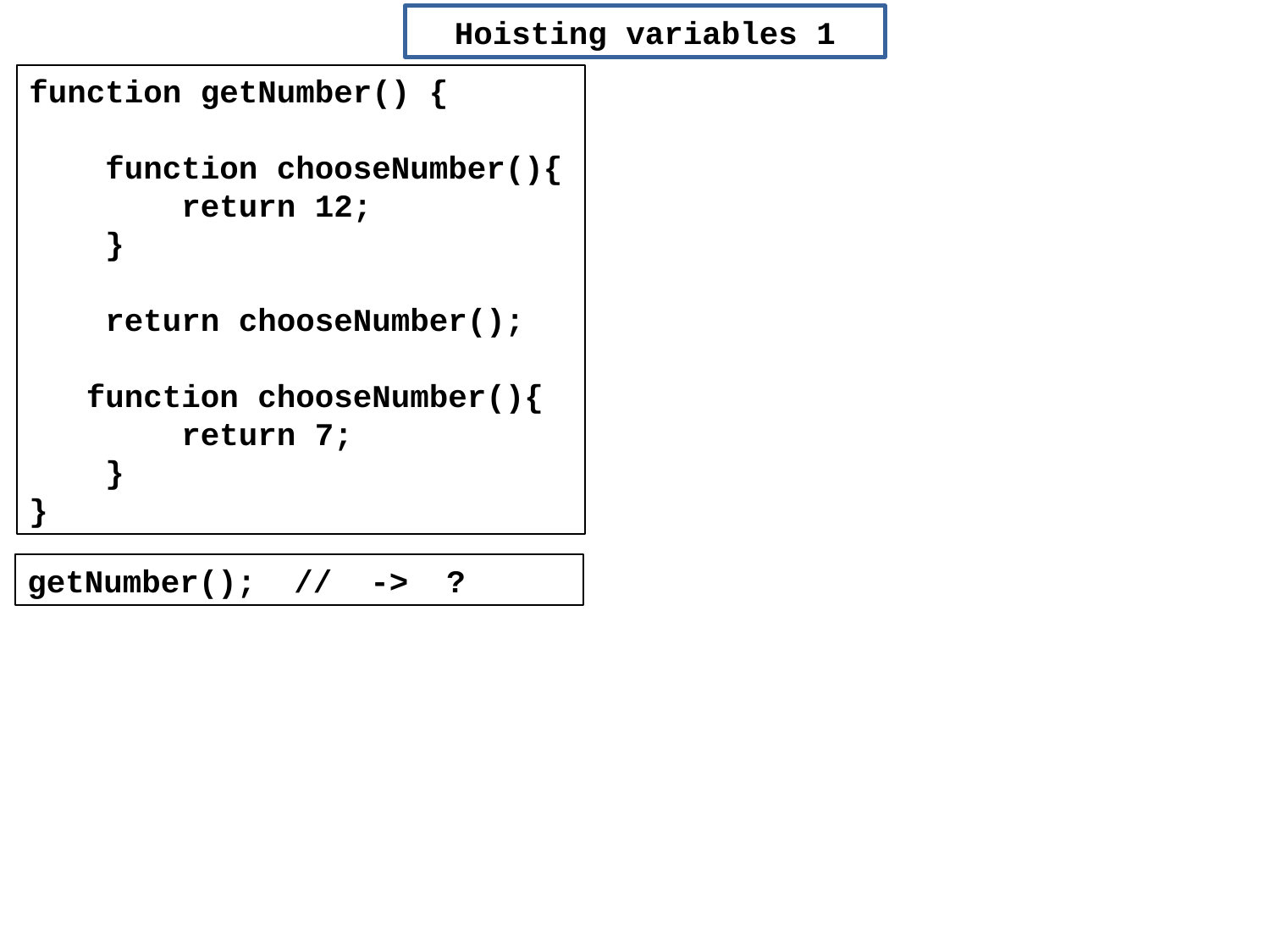

Hoisting variables 1
function getNumber() {

    function chooseNumber(){
        return 12;
    }

    return chooseNumber();

   function chooseNumber(){
        return 7;
    }
}
getNumber();  //  ->  ?